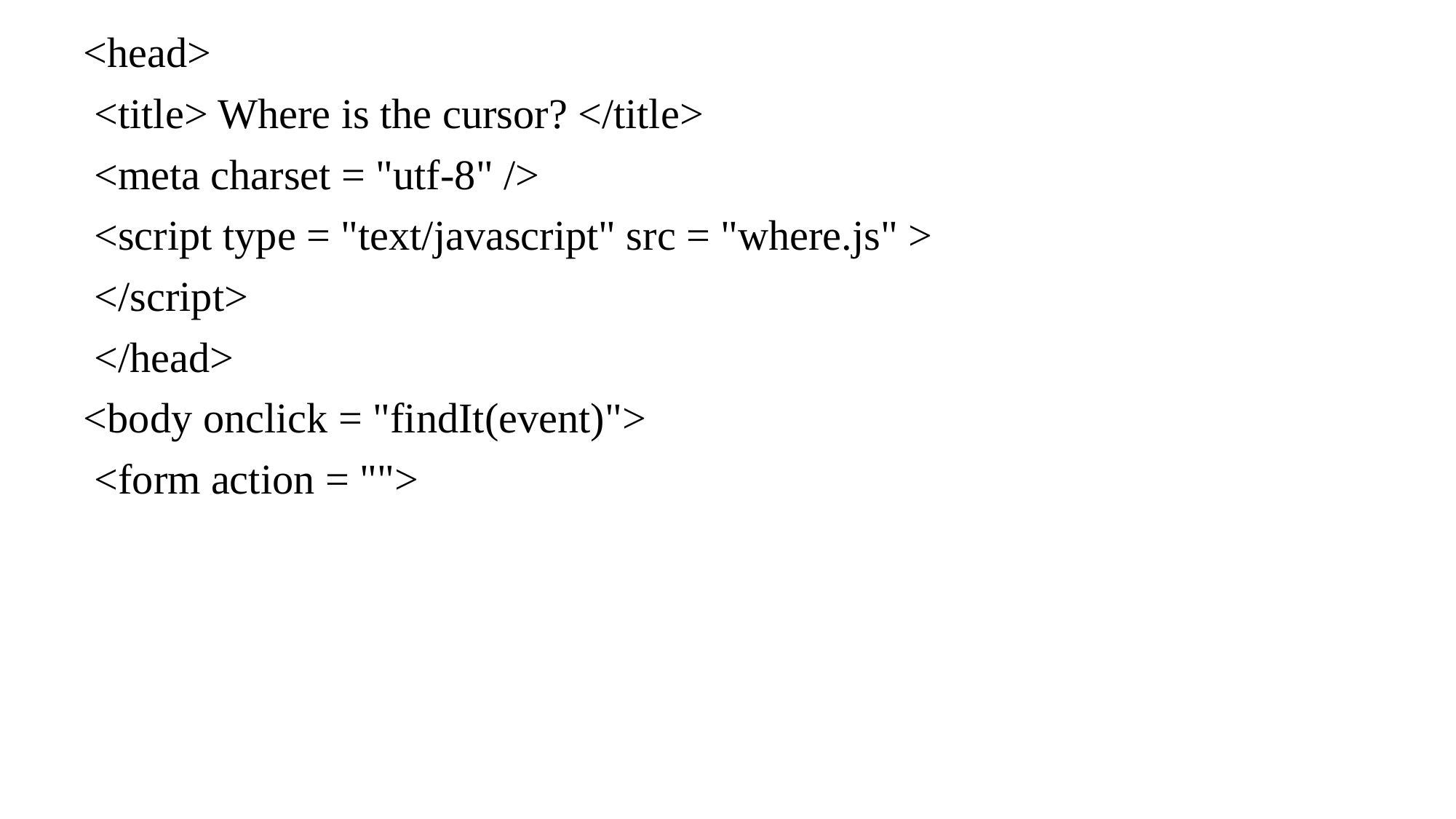

<head>
 <title> Where is the cursor? </title>
 <meta charset = "utf-8" />
 <script type = "text/javascript" src = "where.js" >
 </script>
 </head>
<body onclick = "findIt(event)">
 <form action = "">